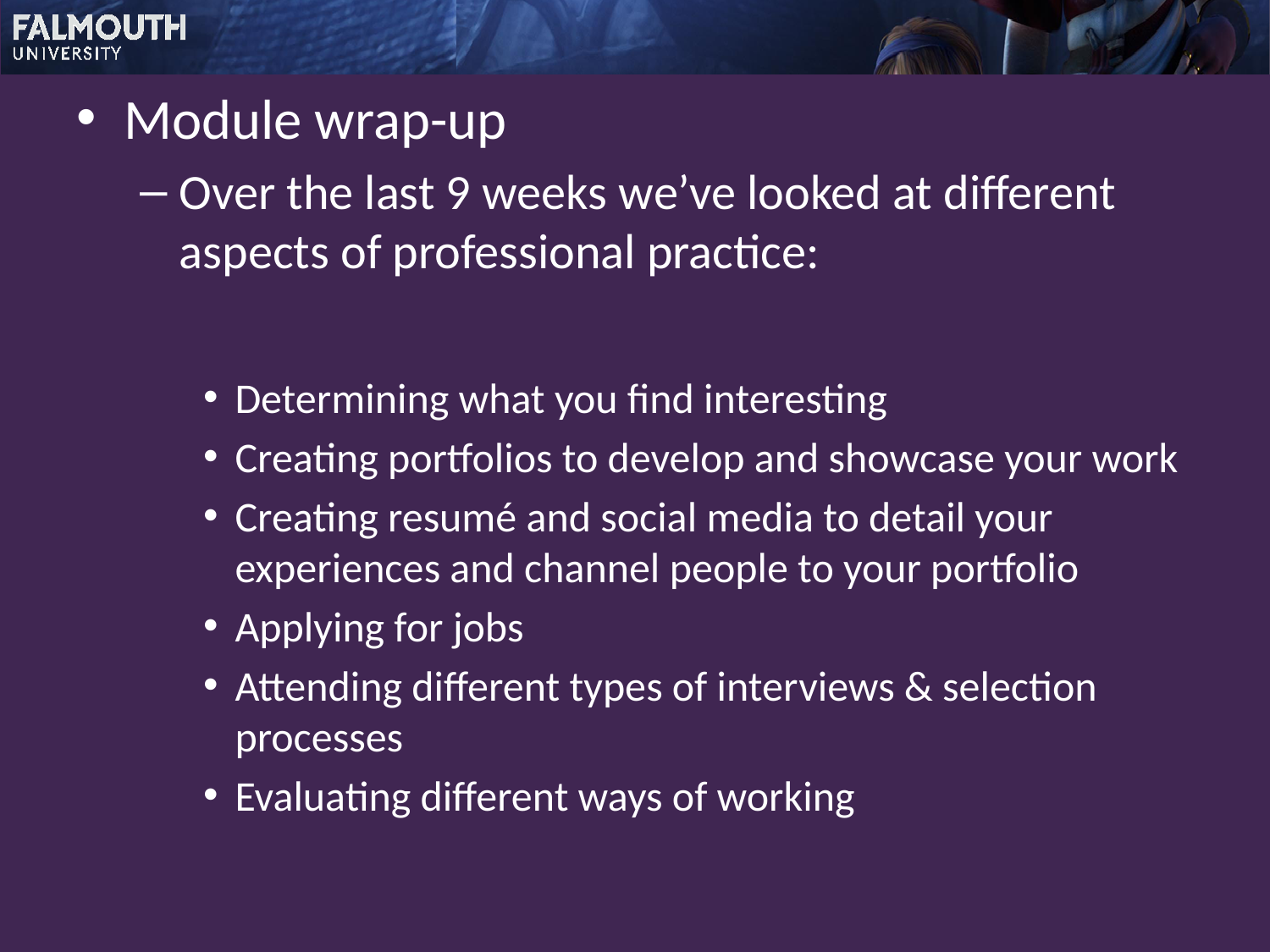

Module wrap-up
Over the last 9 weeks we’ve looked at different aspects of professional practice:

Determining what you find interesting
Creating portfolios to develop and showcase your work
Creating resumé and social media to detail your experiences and channel people to your portfolio
Applying for jobs
Attending different types of interviews & selection processes
Evaluating different ways of working